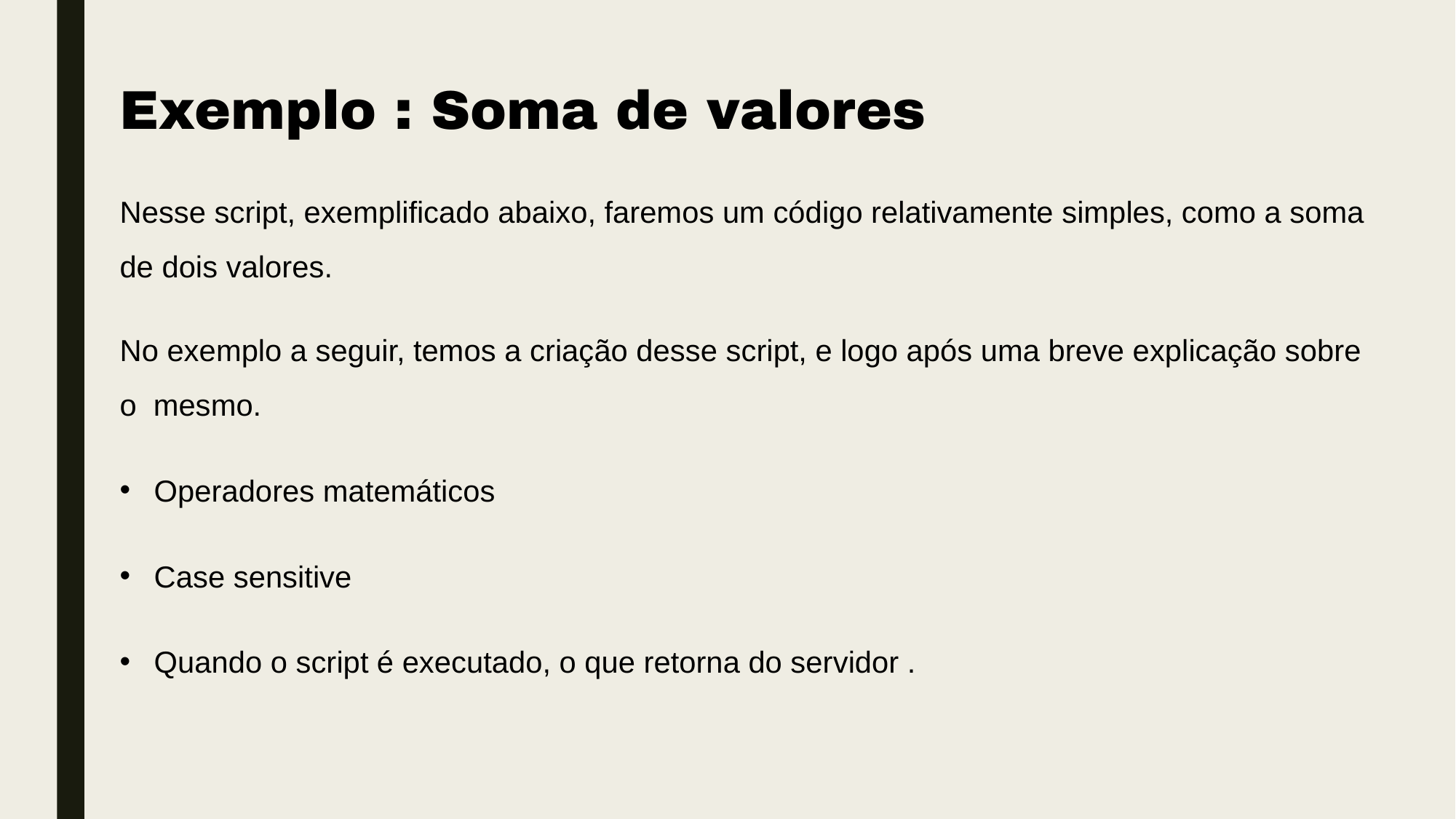

# Exemplo : Soma de valores
Nesse script, exemplificado abaixo, faremos um código relativamente simples, como a soma
de dois valores.
No exemplo a seguir, temos a criação desse script, e logo após uma breve explicação sobre o  mesmo.

Operadores matemáticos

Case sensitive

Quando o script é executado, o que retorna do servidor .